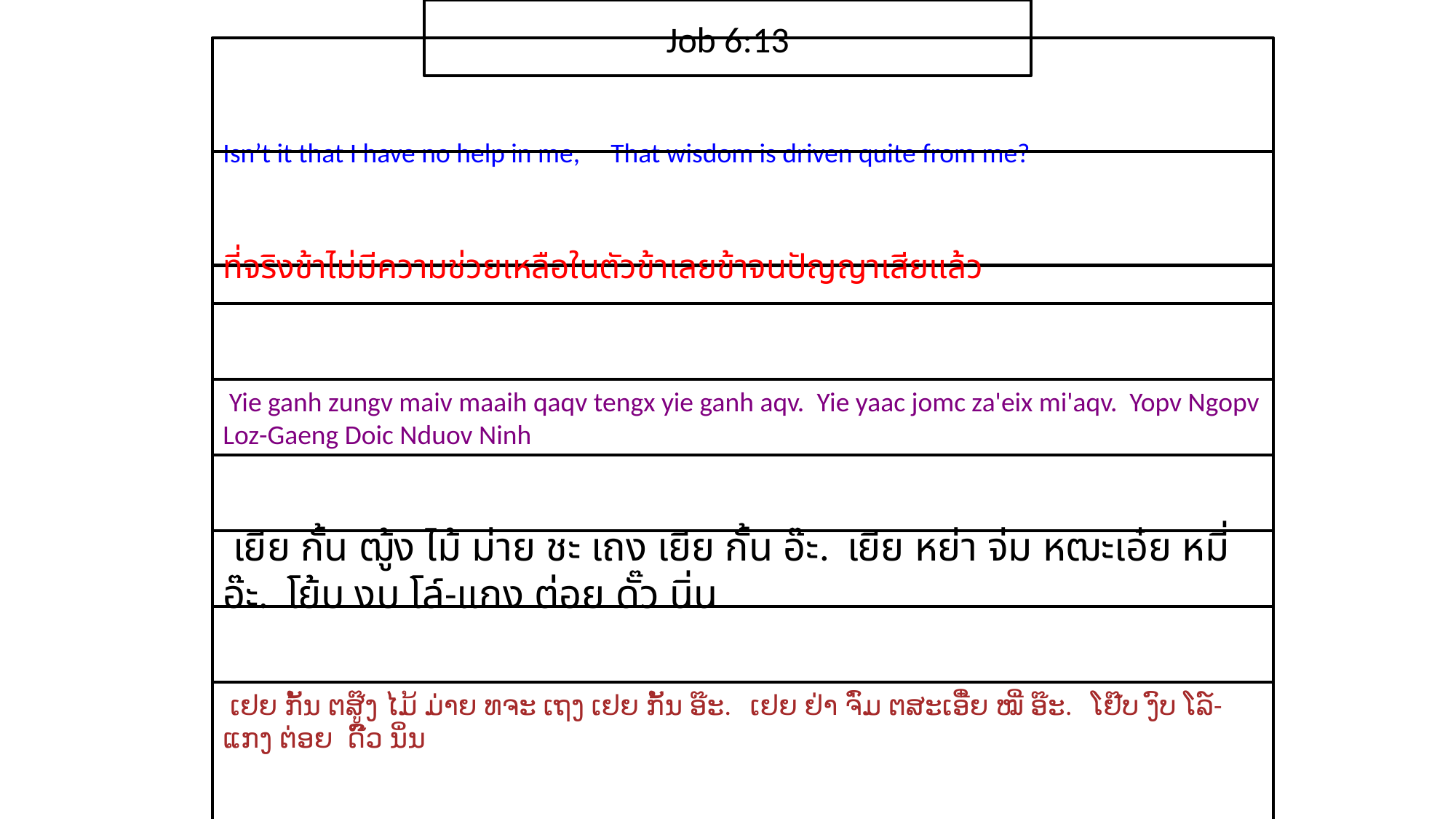

Job 6:13
Isn’t it that I have no help in me,     That wisdom is driven quite from me?
ที่​จริง​ข้า​ไม่​มี​ความ​ช่วยเหลือ​ใน​ตัว​ข้า​เลยข้า​จน​ปัญญา​เสีย​แล้ว​
 Yie ganh zungv maiv maaih qaqv tengx yie ganh aqv.  Yie yaac jomc za'eix mi'aqv.  Yopv Ngopv Loz-Gaeng Doic Nduov Ninh
 เยีย กั้น ฒู้ง ไม้ ม่าย ชะ เถง เยีย กั้น อ๊ะ.  เยีย หย่า จ่ม หฒะเอ๋ย หมี่ อ๊ะ.  โย้บ งบ โล์-แกง ต่อย ดั๊ว นิ่น
 ເຢຍ ກັ້ນ ຕສູ໊ງ ໄມ້ ມ່າຍ ທຈະ ເຖງ ເຢຍ ກັ້ນ ອ໊ະ.   ເຢຍ ຢ່າ ຈົ່ມ ຕສະເອີ໋ຍ ໝີ່ ອ໊ະ.   ໂຢ໊ບ ງົບ ໂລ໌-ແກງ ຕ່ອຍ  ດົ໊ວ ນິ່ນ